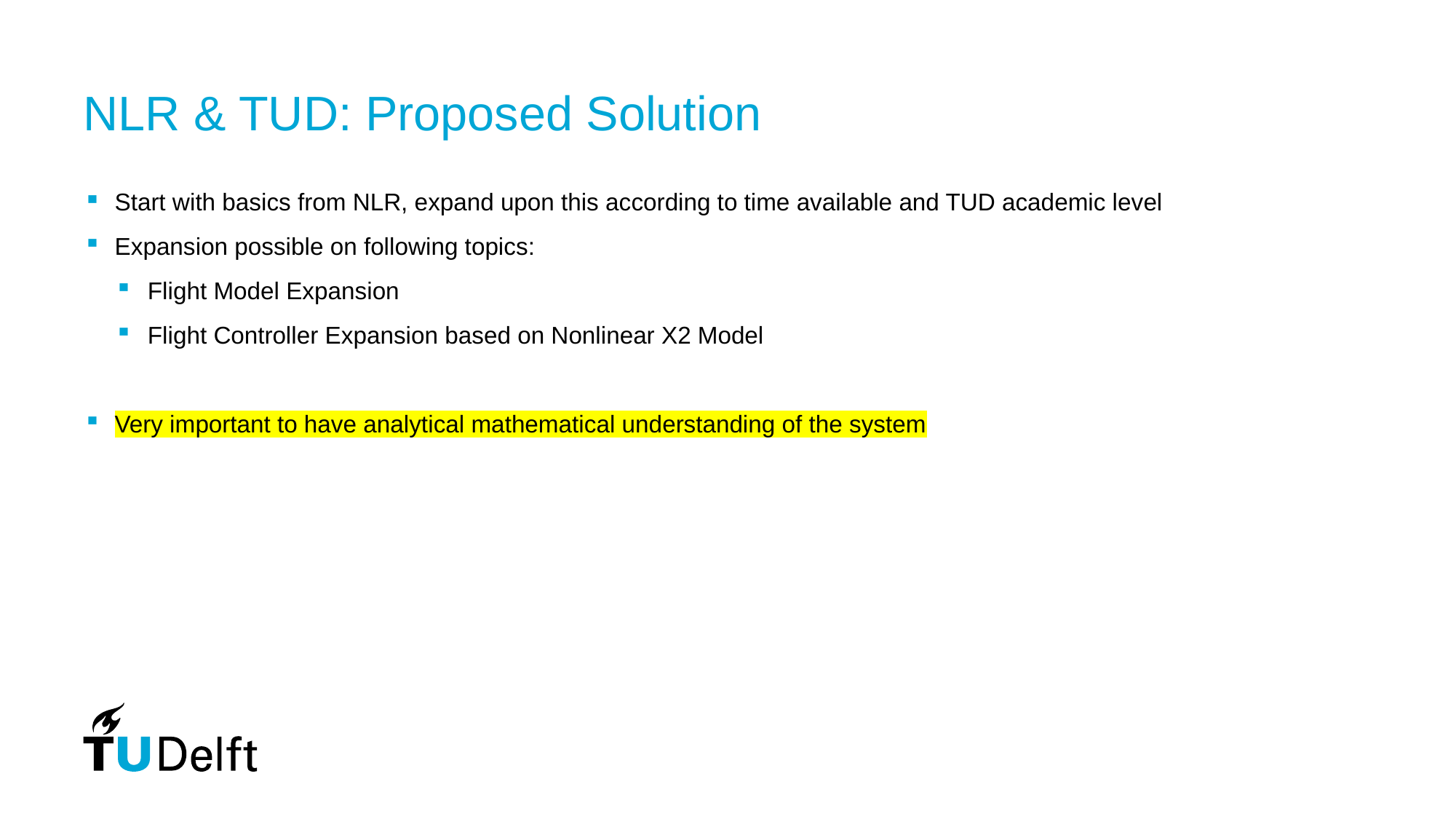

# NLR & TUD: Proposed Solution
Start with basics from NLR, expand upon this according to time available and TUD academic level
Expansion possible on following topics:
Flight Model Expansion
Flight Controller Expansion based on Nonlinear X2 Model

Very important to have analytical mathematical understanding of the system